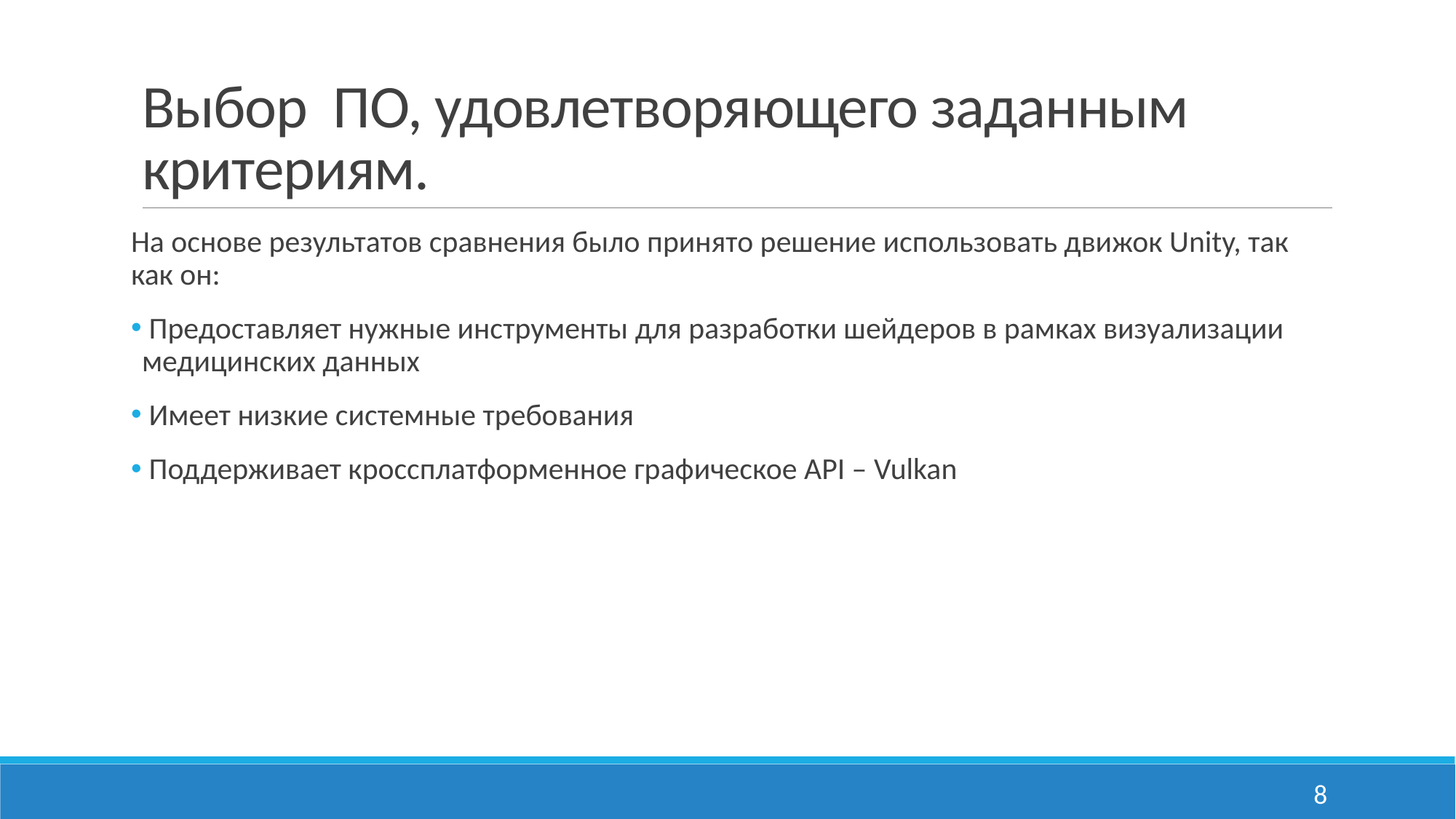

# Выбор  ПО, удовлетворяющего заданным критериям.
На основе результатов сравнения было принято решение использовать движок Unity, так как он:
 Предоставляет нужные инструменты для разработки шейдеров в рамках визуализации медицинских данных
 Имеет низкие системные требования
 Поддерживает кроссплатформенное графическое API – Vulkan

8